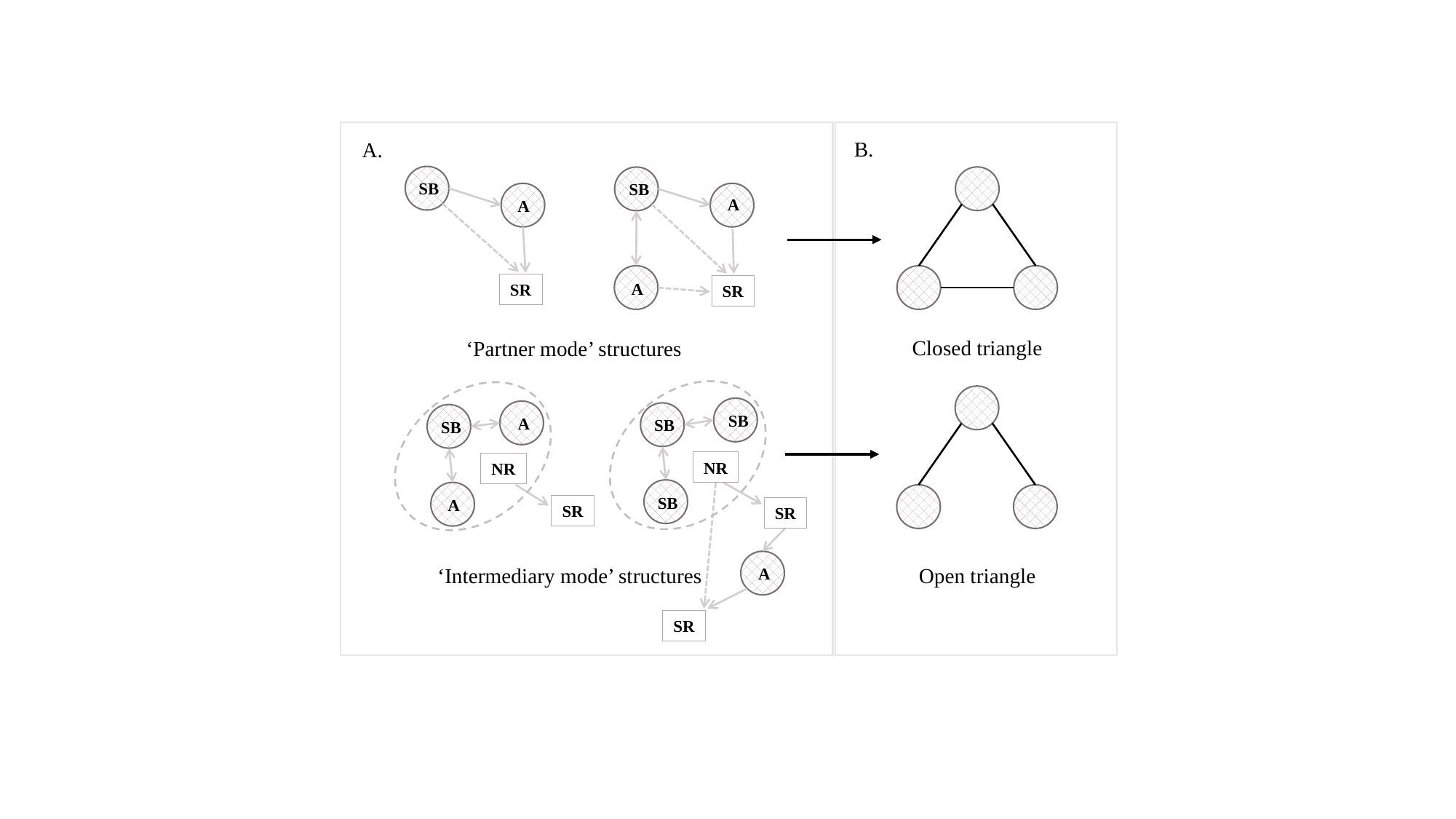

B.
A.

SB
SB

A
A

A
SR
SR
Closed triangle
‘Partner mode’ structures

SB
A
SB
SB
NR
NR

SB
A
SR
SR

‘Intermediary mode’ structures
Open triangle
A
SR